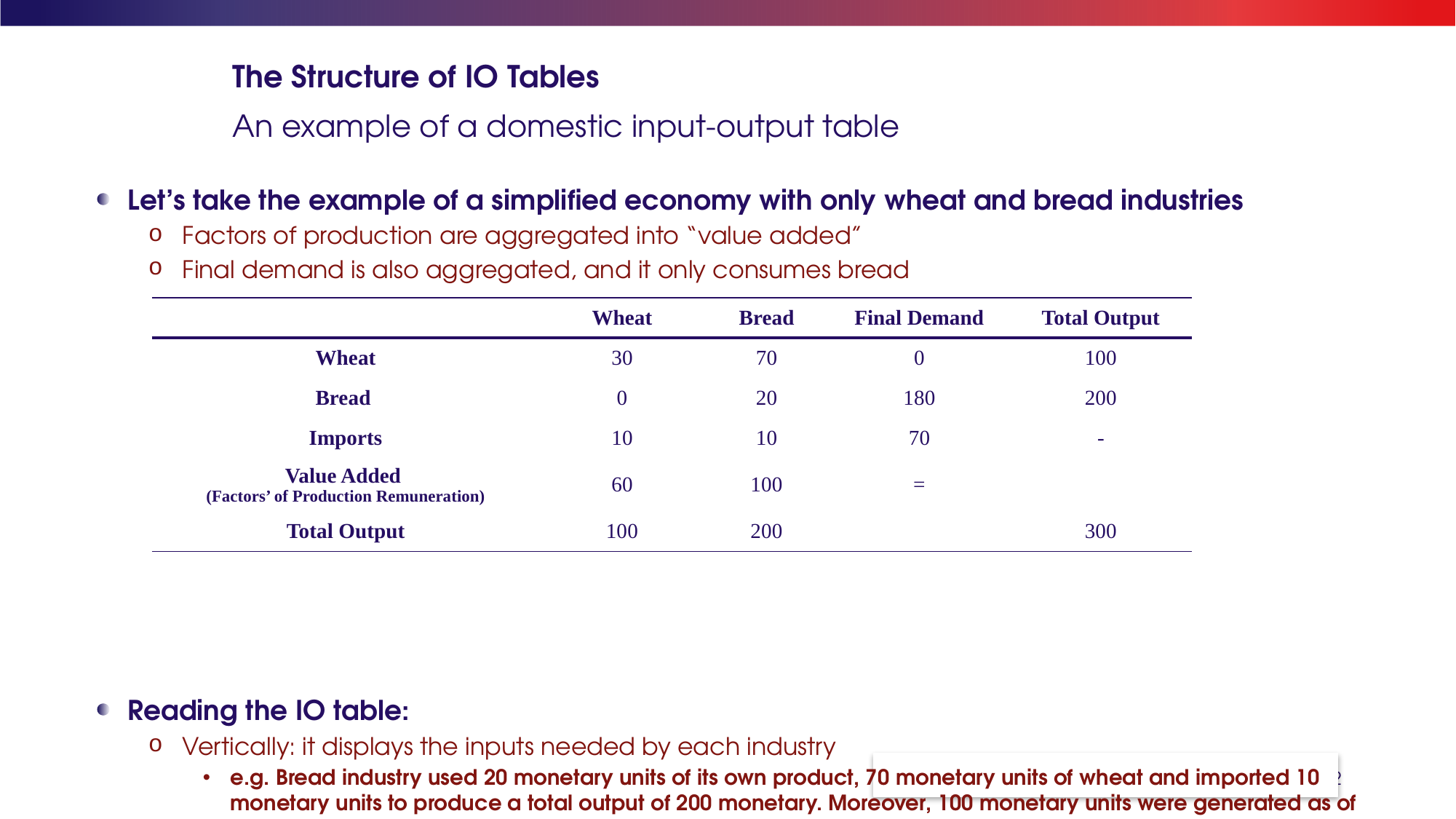

# The Structure of IO Tables

An example of a domestic input-output table
Let’s take the example of a simplified economy with only wheat and bread industries
Factors of production are aggregated into “value added”
Final demand is also aggregated, and it only consumes bread

Reading the IO table:
Vertically: it displays the inputs needed by each industry
e.g. Bread industry used 20 monetary units of its own product, 70 monetary units of wheat and imported 10 monetary units to produce a total output of 200 monetary. Moreover, 100 monetary units were generated as of value added (salaries and profits, for instance)
Horizontally: it displays the output distribution of each industry
e.g. Wheat industry sells 280 monetary units to its own industry, 120 monetary units to the iron industry, and 175 monetary units are sold to be consumed directly by final demand, totalizing (again) 575 monetary units

|  | Wheat | Bread | Final Demand | Total Output |
| --- | --- | --- | --- | --- |
| Wheat | 30 | 70 | 0 | 100 |
| Bread | 0 | 20 | 180 | 200 |
| Imports | 10 | 10 | 70 | - |
| Value Added (Factors’ of Production Remuneration) | 60 | 100 | = |  |
| Total Output | 100 | 200 |  | 300 |